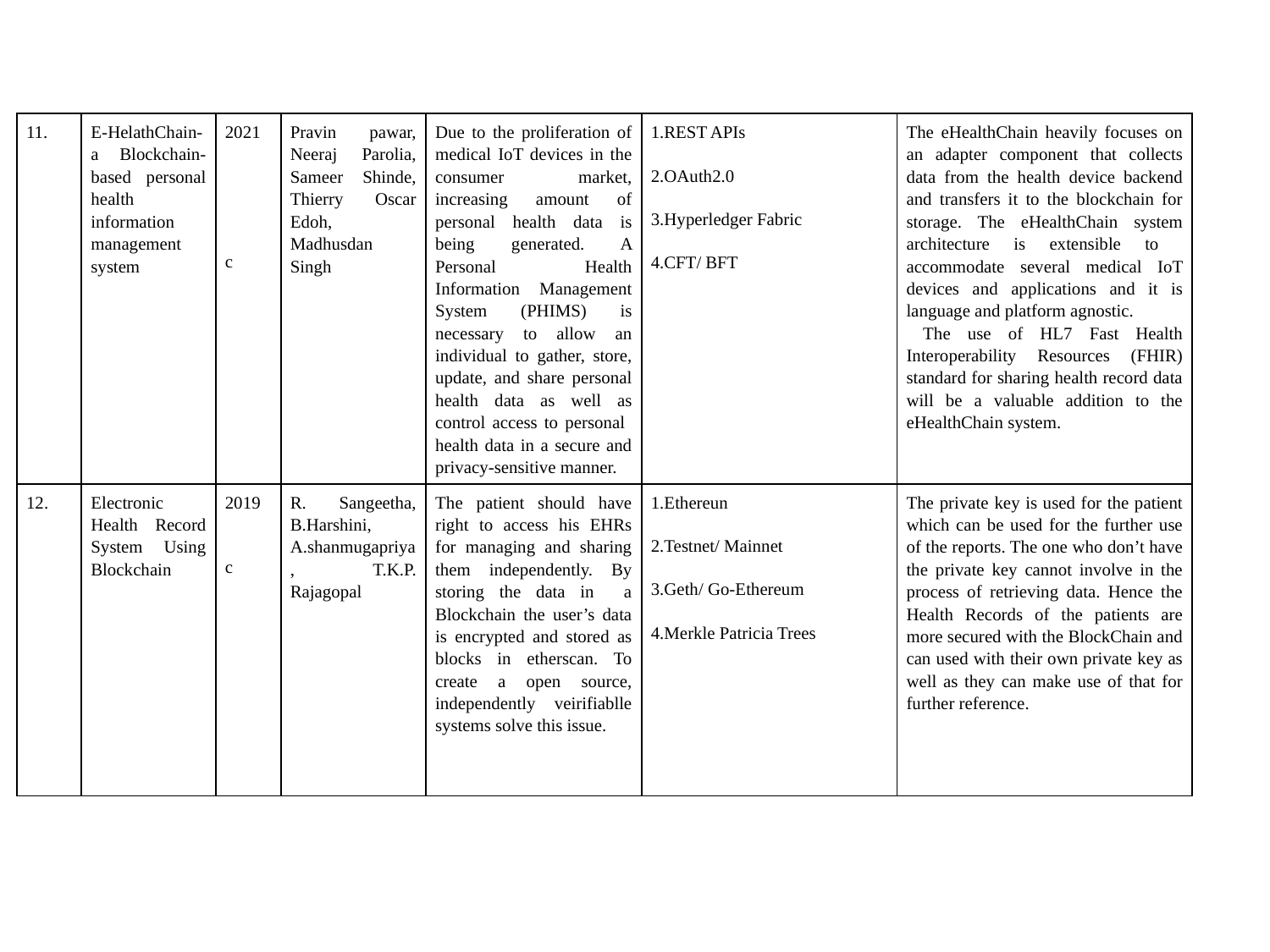

| 11. | E-HelathChain- a Blockchain-based personal health information management system | 2021 c | Pravin pawar, Neeraj Parolia, Sameer Shinde, Thierry Oscar Edoh, Madhusdan Singh | Due to the proliferation of medical IoT devices in the consumer market, increasing amount of personal health data is being generated. A Personal Health Information Management System (PHIMS) is necessary to allow an individual to gather, store, update, and share personal health data as well as control access to personal health data in a secure and privacy-sensitive manner. | 1.REST APIs 2.OAuth2.0 3.Hyperledger Fabric 4.CFT/ BFT | The eHealthChain heavily focuses on an adapter component that collects data from the health device backend and transfers it to the blockchain for storage. The eHealthChain system architecture is extensible to accommodate several medical IoT devices and applications and it is language and platform agnostic. The use of HL7 Fast Health Interoperability Resources (FHIR) standard for sharing health record data will be a valuable addition to the eHealthChain system. |
| --- | --- | --- | --- | --- | --- | --- |
| 12. | Electronic Health Record System Using Blockchain | 2019 c | R. Sangeetha, B.Harshini, A.shanmugapriya, T.K.P. Rajagopal | The patient should have right to access his EHRs for managing and sharing them independently. By storing the data in a Blockchain the user’s data is encrypted and stored as blocks in etherscan. To create a open source, independently veirifiablle systems solve this issue. | 1.Ethereun 2.Testnet/ Mainnet 3.Geth/ Go-Ethereum 4.Merkle Patricia Trees | The private key is used for the patient which can be used for the further use of the reports. The one who don’t have the private key cannot involve in the process of retrieving data. Hence the Health Records of the patients are more secured with the BlockChain and can used with their own private key as well as they can make use of that for further reference. |